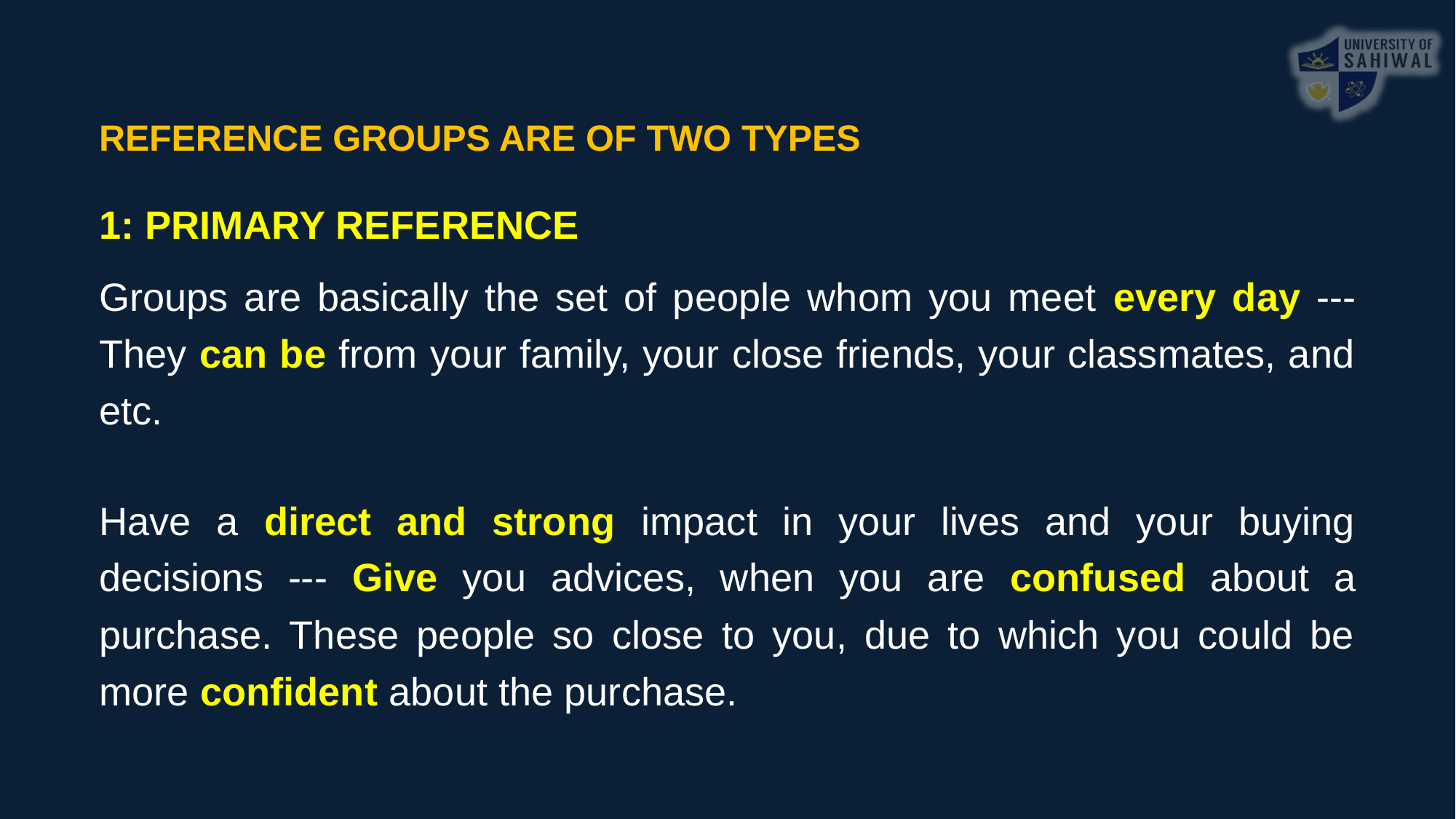

REFERENCE GROUPS ARE OF TWO TYPES

1: PRIMARY REFERENCE
Groups are basically the set of people whom you meet every day --- They can be from your family, your close friends, your classmates, and etc.

Have a direct and strong impact in your lives and your buying decisions --- Give you advices, when you are confused about a purchase. These people so close to you, due to which you could be more confident about the purchase.